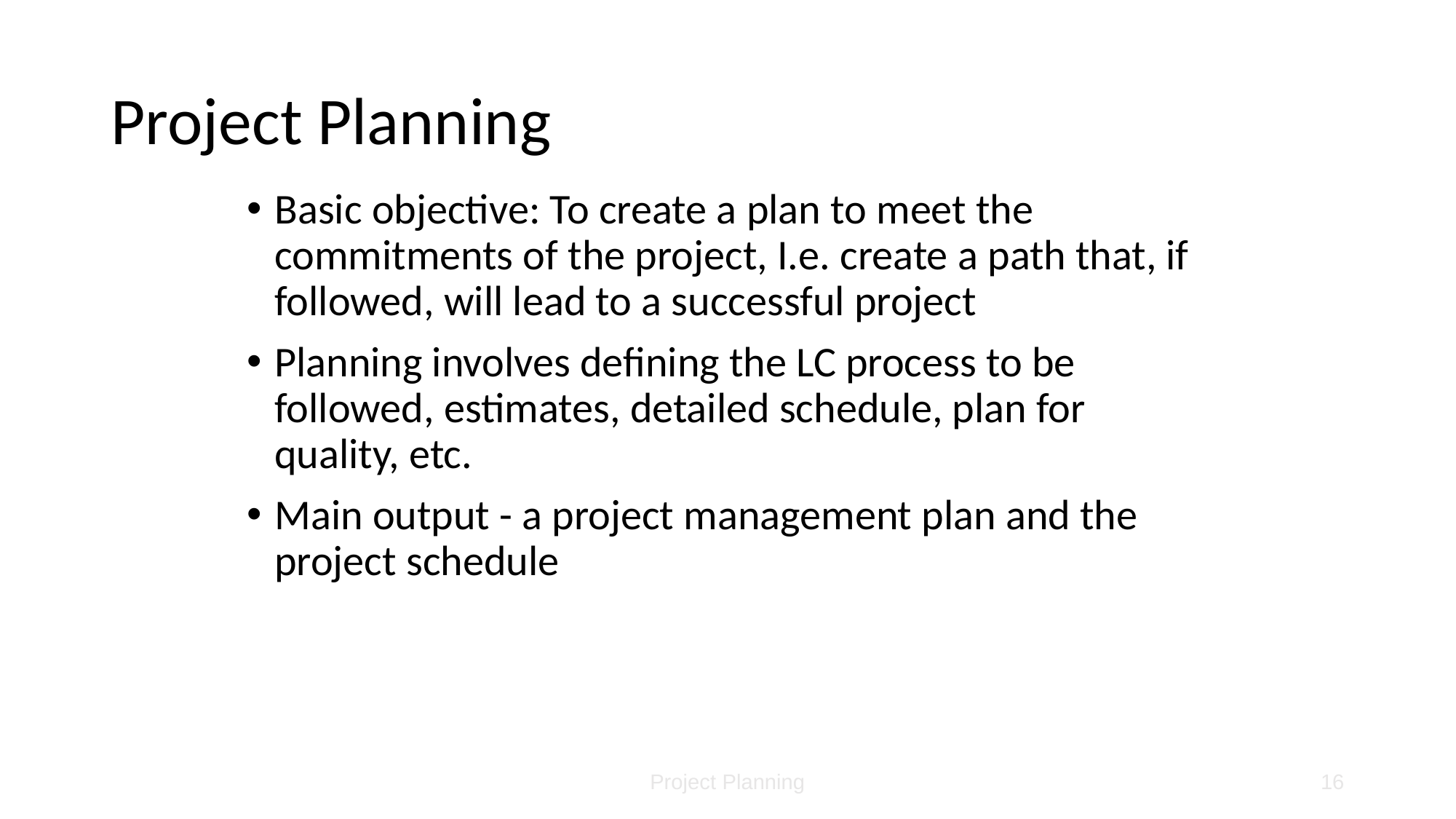

# Project Planning
Basic objective: To create a plan to meet the commitments of the project, I.e. create a path that, if followed, will lead to a successful project
Planning involves defining the LC process to be followed, estimates, detailed schedule, plan for quality, etc.
Main output - a project management plan and the project schedule
Project Planning
16